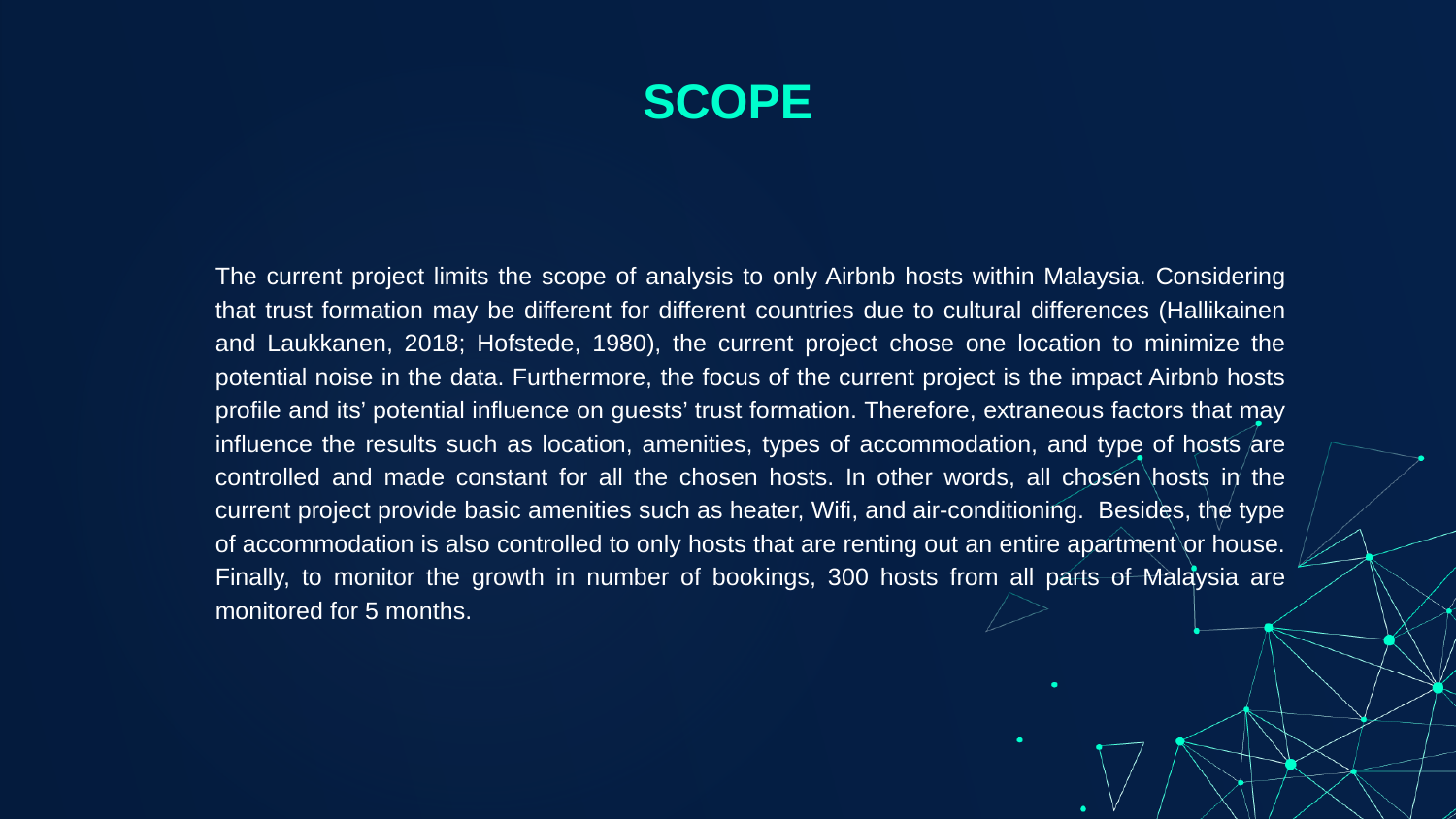

# SCOPE

The current project limits the scope of analysis to only Airbnb hosts within Malaysia. Considering that trust formation may be different for different countries due to cultural differences (Hallikainen and Laukkanen, 2018; Hofstede, 1980), the current project chose one location to minimize the potential noise in the data. Furthermore, the focus of the current project is the impact Airbnb hosts profile and its’ potential influence on guests’ trust formation. Therefore, extraneous factors that may influence the results such as location, amenities, types of accommodation, and type of hosts are controlled and made constant for all the chosen hosts. In other words, all chosen hosts in the current project provide basic amenities such as heater, Wifi, and air-conditioning.  Besides, the type of accommodation is also controlled to only hosts that are renting out an entire apartment or house. Finally, to monitor the growth in number of bookings, 300 hosts from all parts of Malaysia are monitored for 5 months.